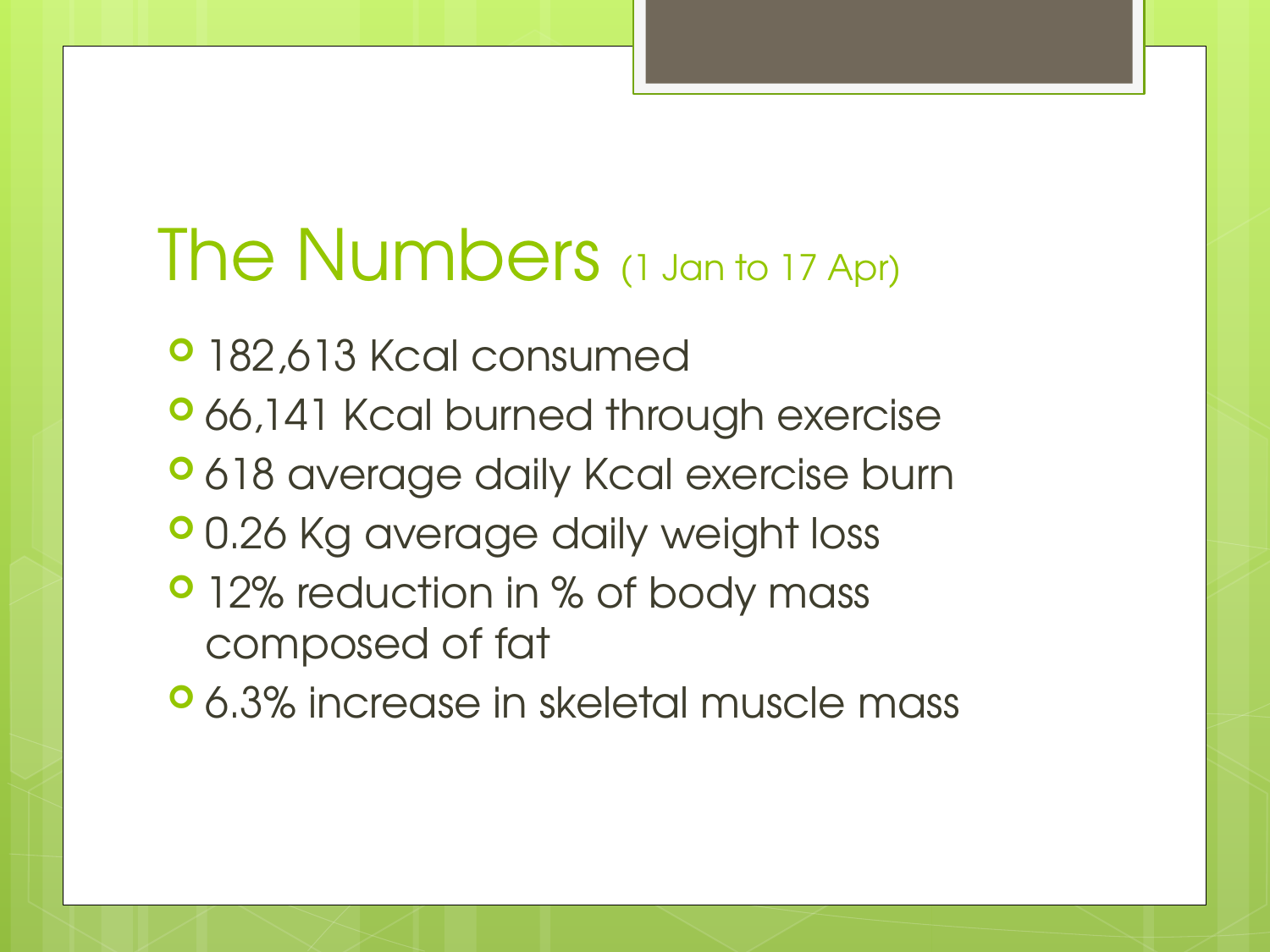

# The Numbers (1 Jan to 17 Apr)
182,613 Kcal consumed
66,141 Kcal burned through exercise
618 average daily Kcal exercise burn
0.26 Kg average daily weight loss
12% reduction in % of body mass composed of fat
6.3% increase in skeletal muscle mass